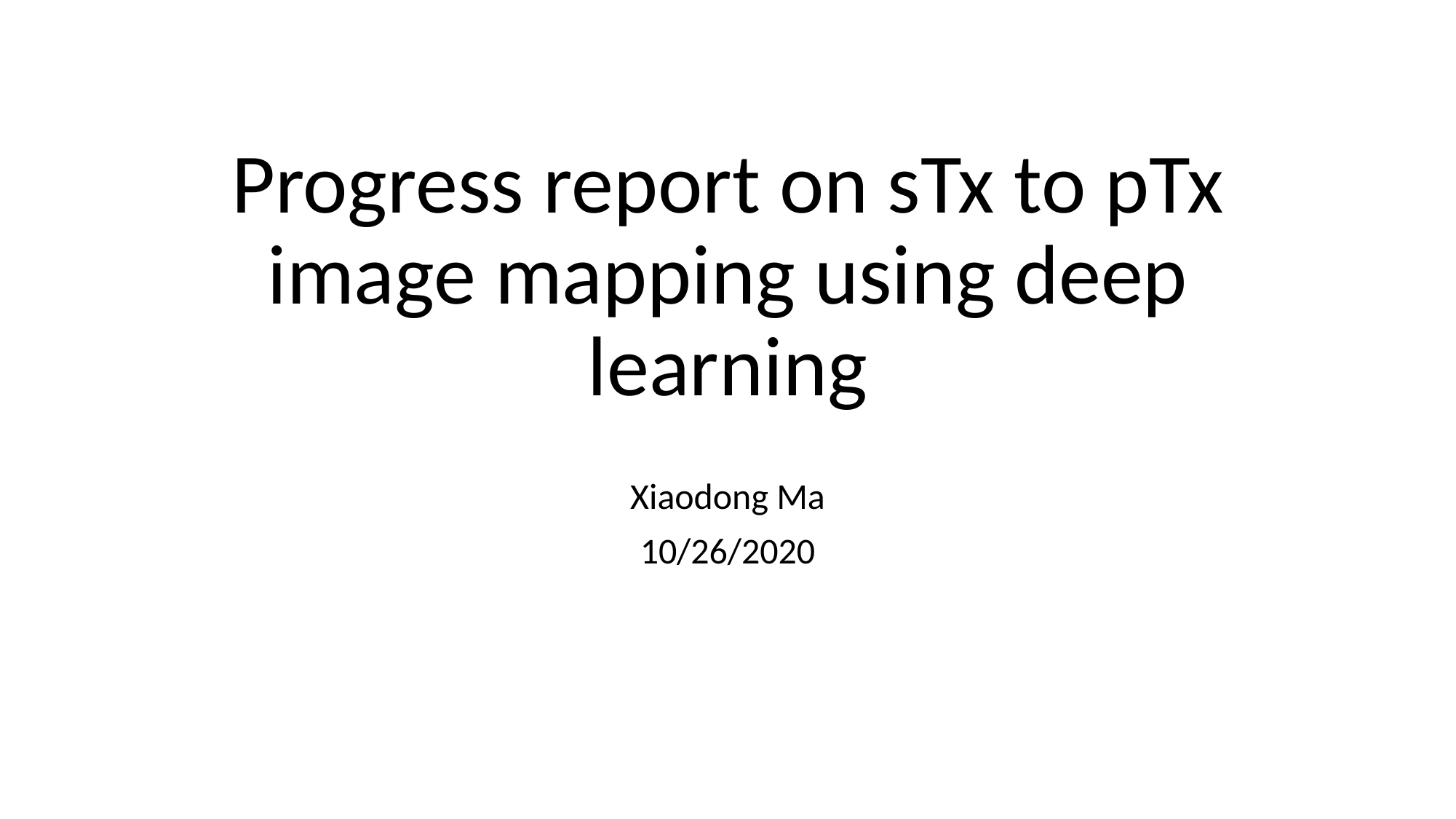

# Progress report on sTx to pTx image mapping using deep learning
Xiaodong Ma
10/26/2020